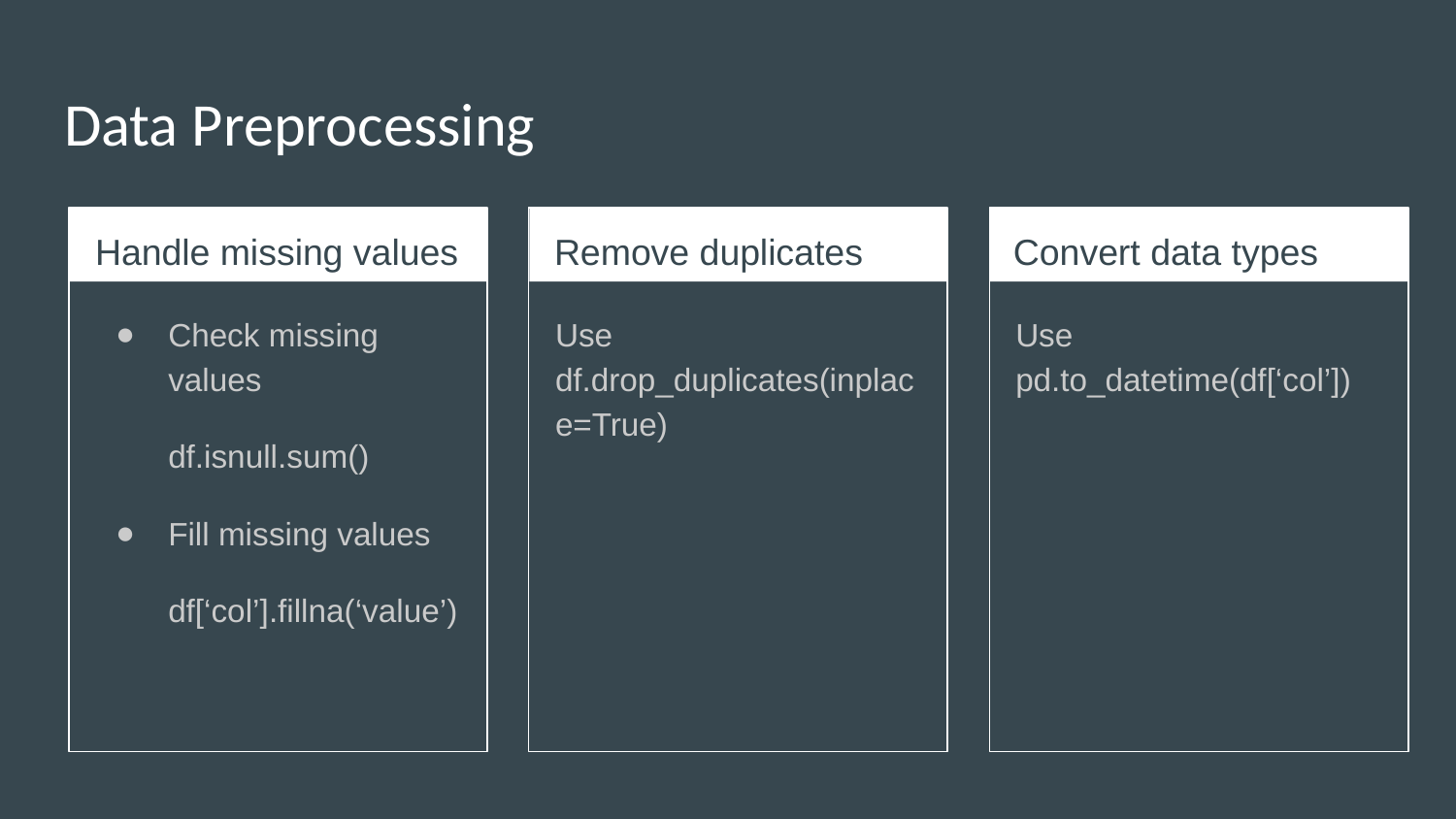

# Data Preprocessing

Handle missing values

Remove duplicates

Convert data types
Check missing values
df.isnull.sum()
Fill missing values
df[‘col’].fillna(‘value’)
Use df.drop_duplicates(inplace=True)
Use pd.to_datetime(df[‘col’])